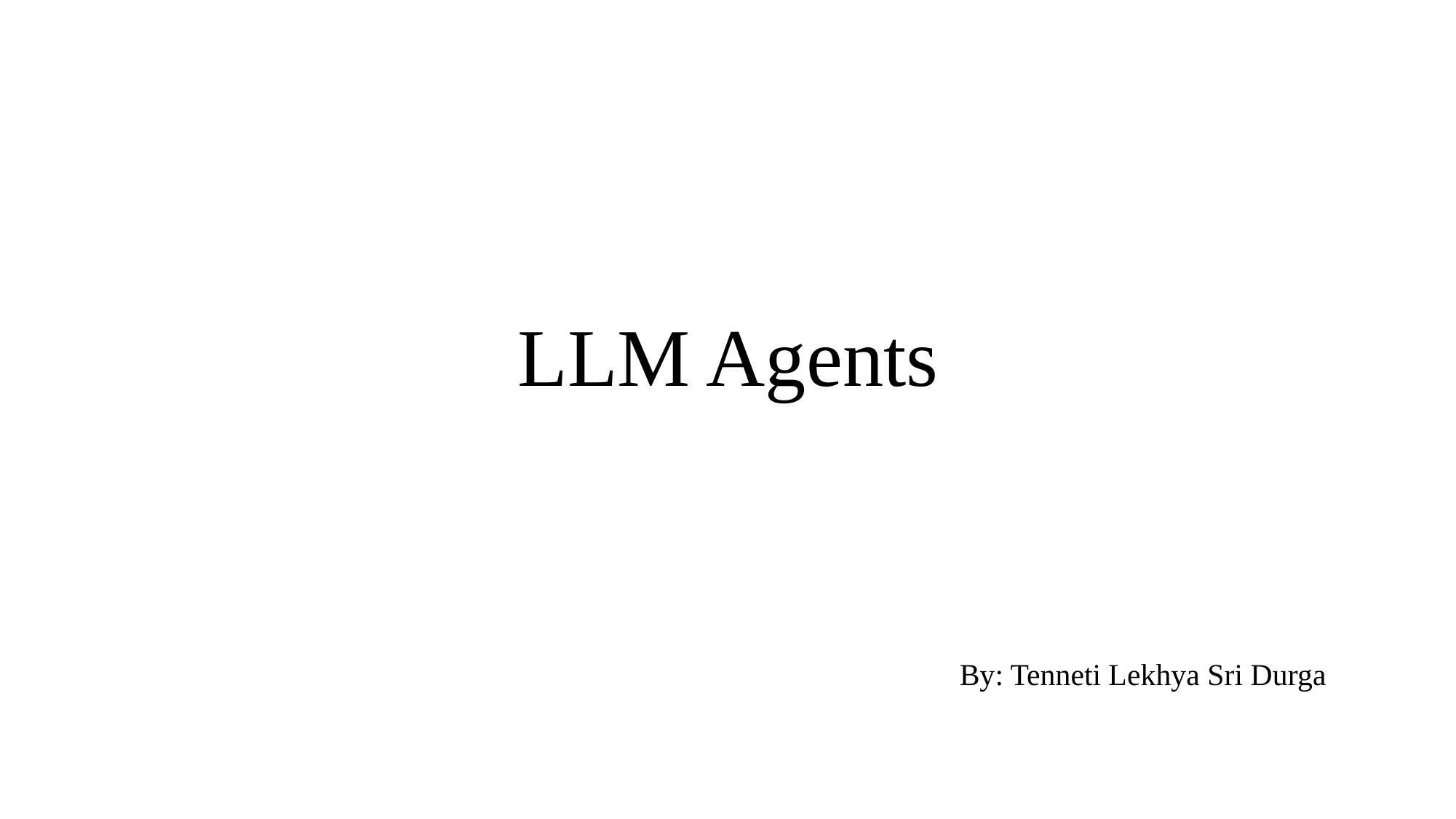

LLM Agents
By: Tenneti Lekhya Sri Durga